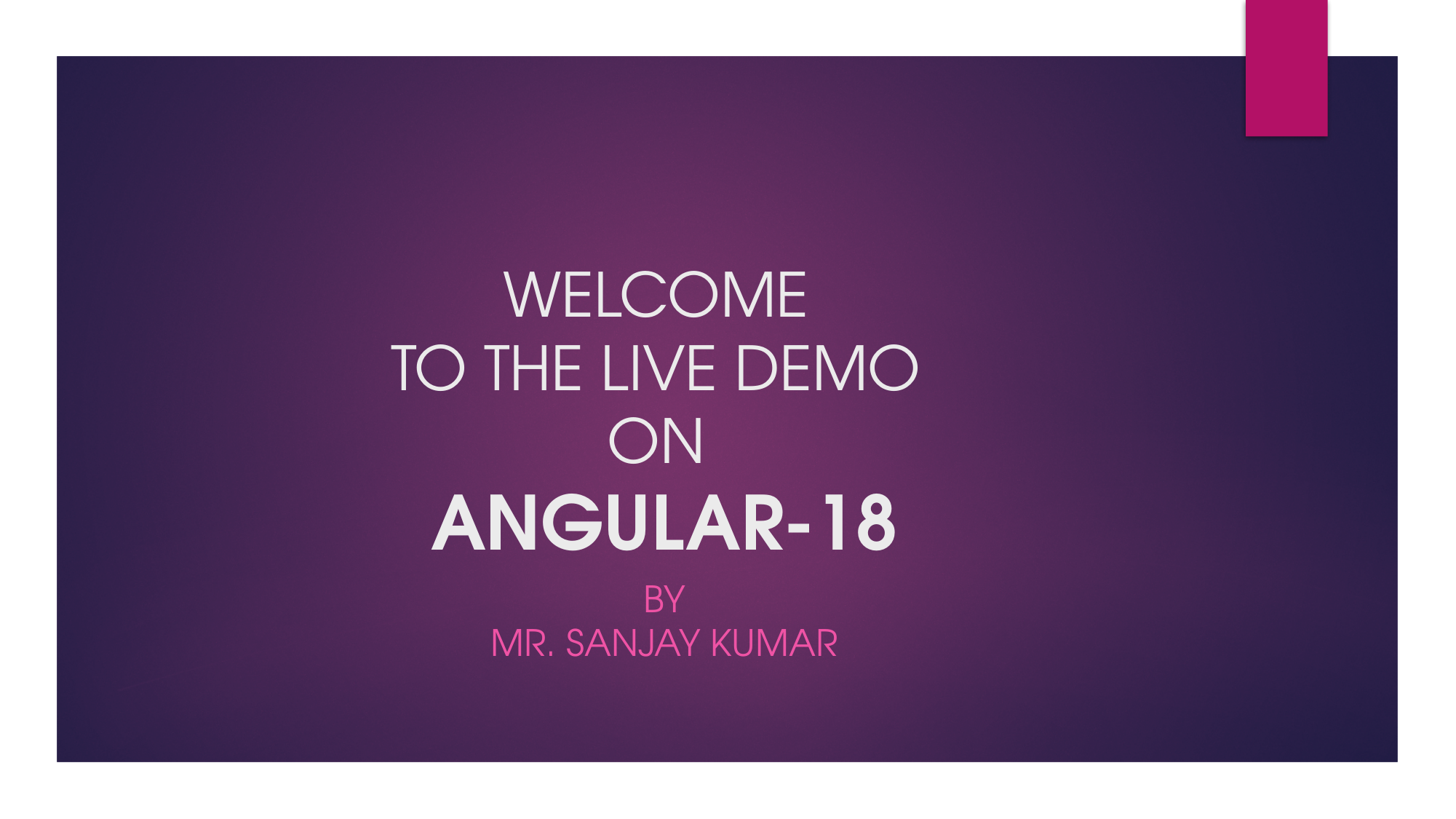

# WELCOME TO THE LIVE DEMO ON ANGULAR-18
By
Mr. SANJAY KUMAR